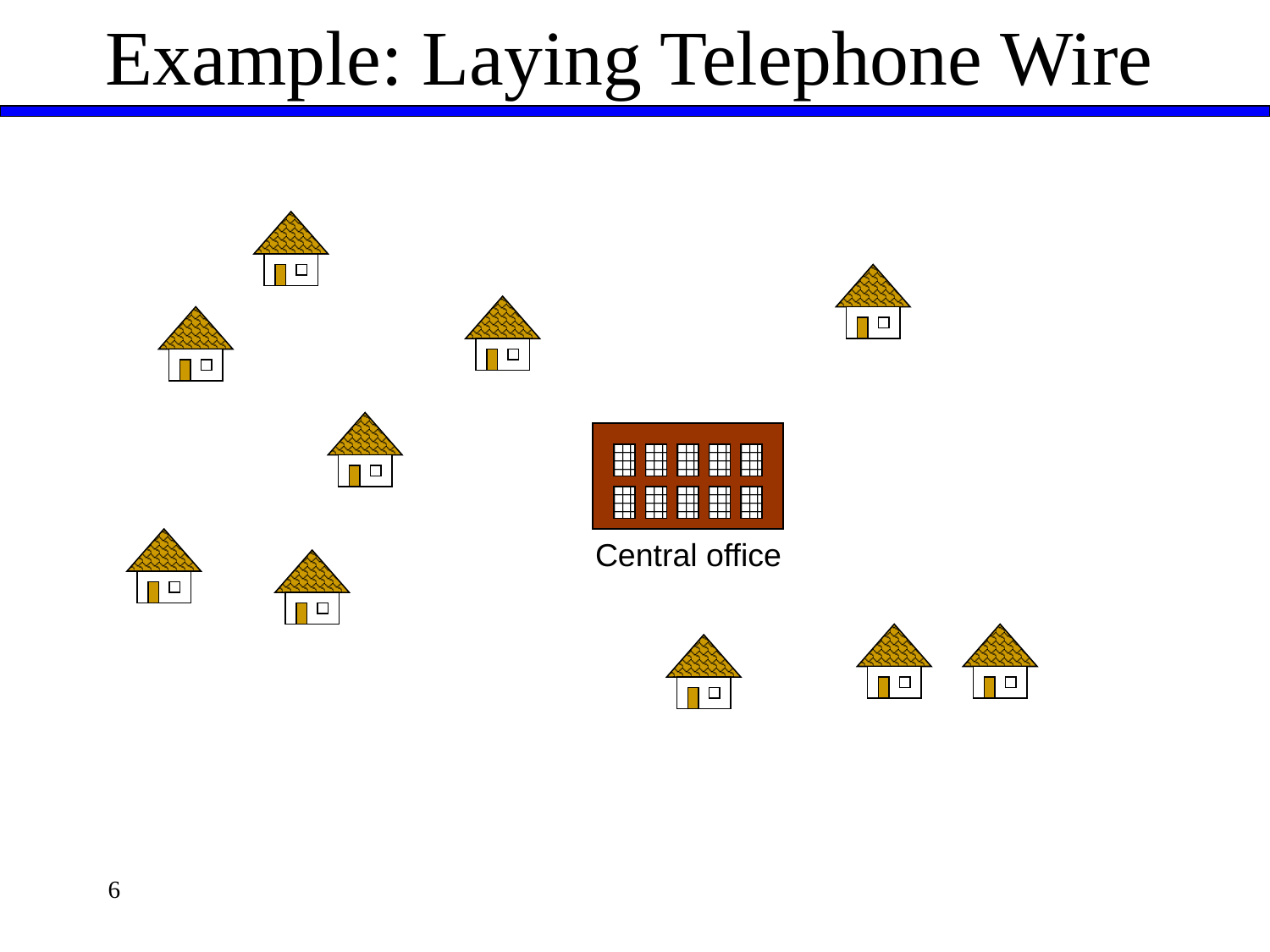

# Example: Laying Telephone Wire

Central office

6